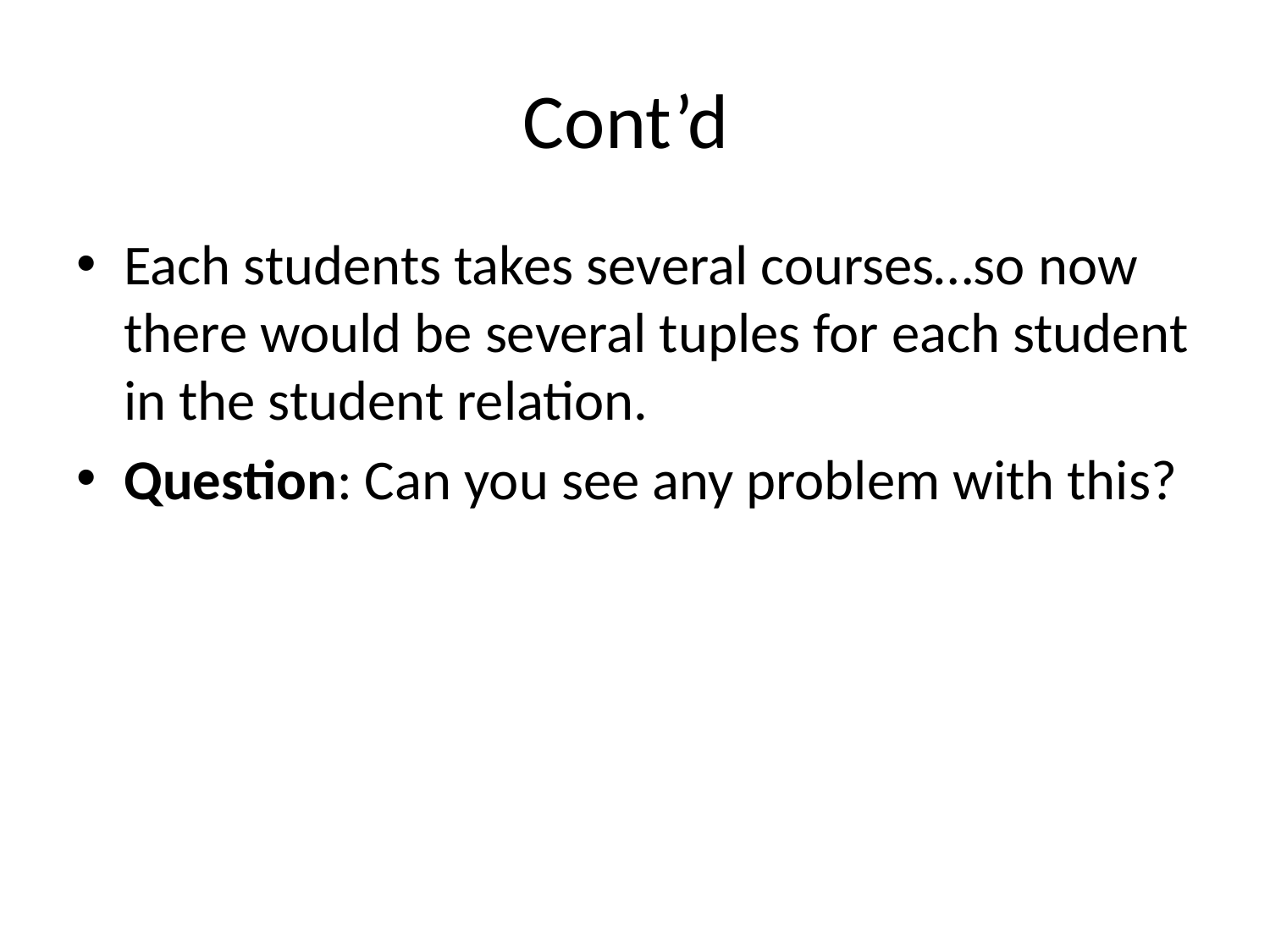

# Cont’d
Each students takes several courses…so now there would be several tuples for each student in the student relation.
Question: Can you see any problem with this?